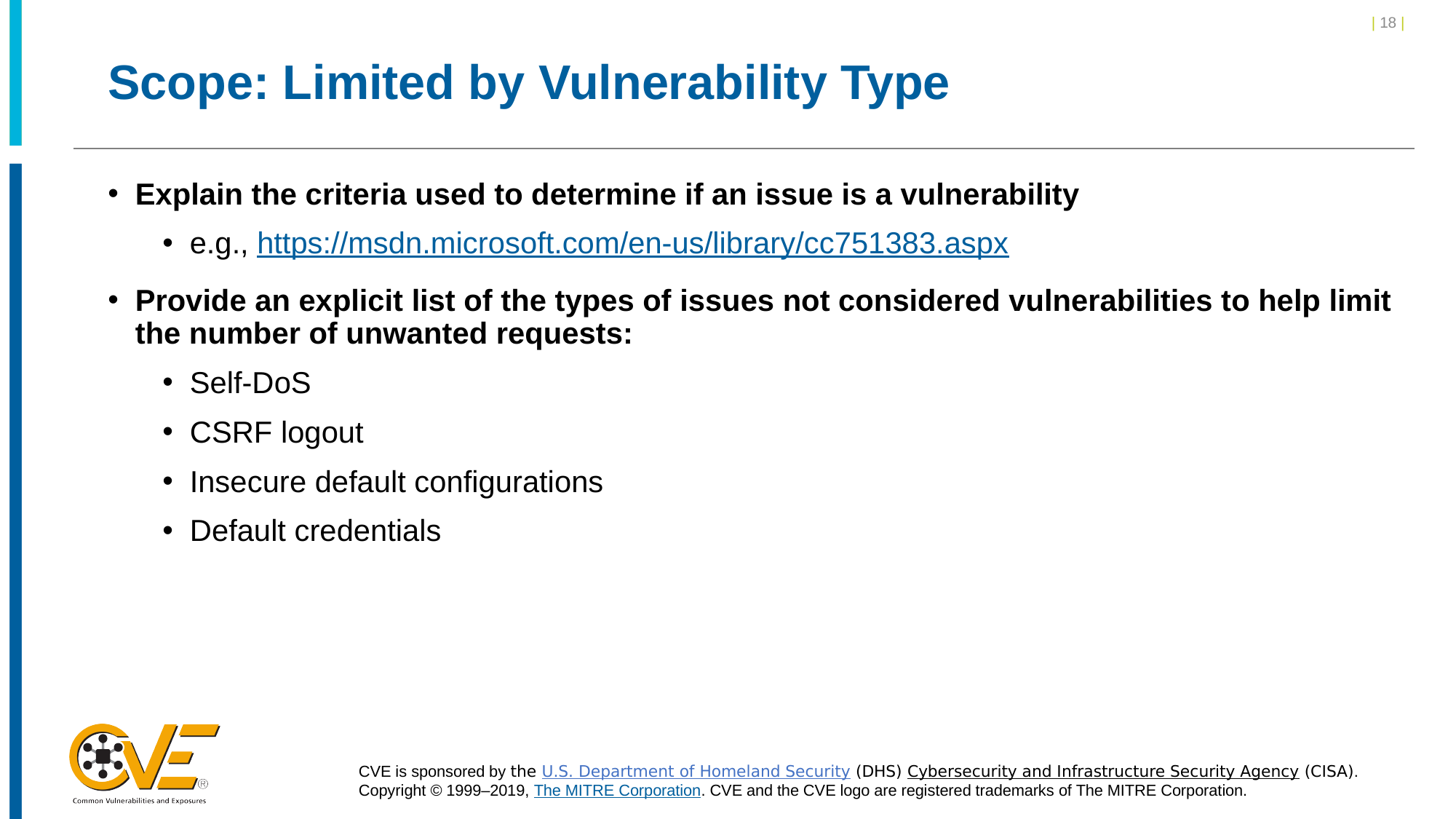

| 18 |
# Scope: Limited by Vulnerability Type
Explain the criteria used to determine if an issue is a vulnerability
e.g., https://msdn.microsoft.com/en-us/library/cc751383.aspx
Provide an explicit list of the types of issues not considered vulnerabilities to help limit the number of unwanted requests:
Self-DoS
CSRF logout
Insecure default configurations
Default credentials